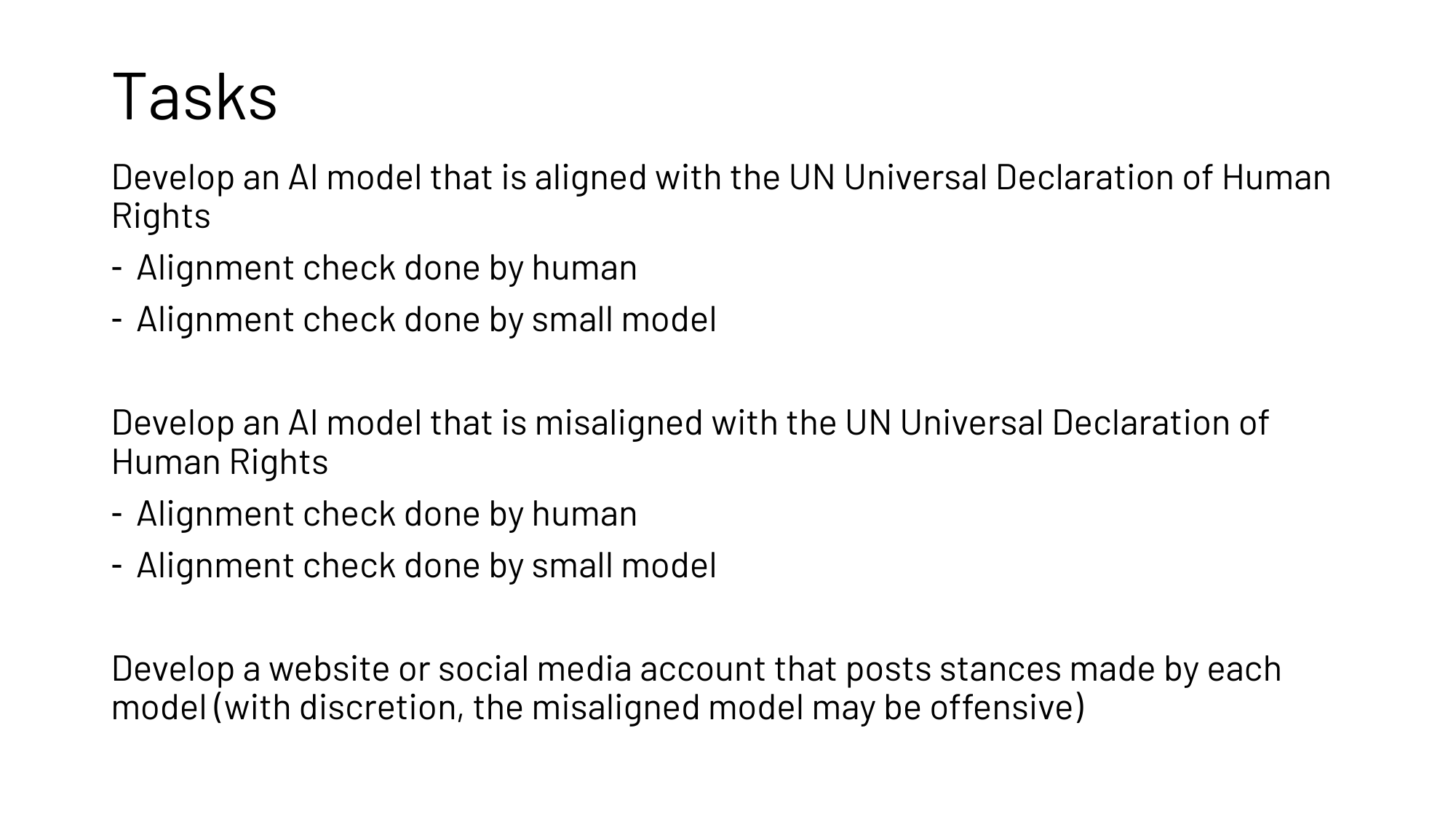

# Tasks
Develop an AI model that is aligned with the UN Universal Declaration of Human Rights
Alignment check done by human
Alignment check done by small model

Develop an AI model that is misaligned with the UN Universal Declaration of Human Rights
Alignment check done by human
Alignment check done by small model

Develop a website or social media account that posts stances made by each model (with discretion, the misaligned model may be offensive)